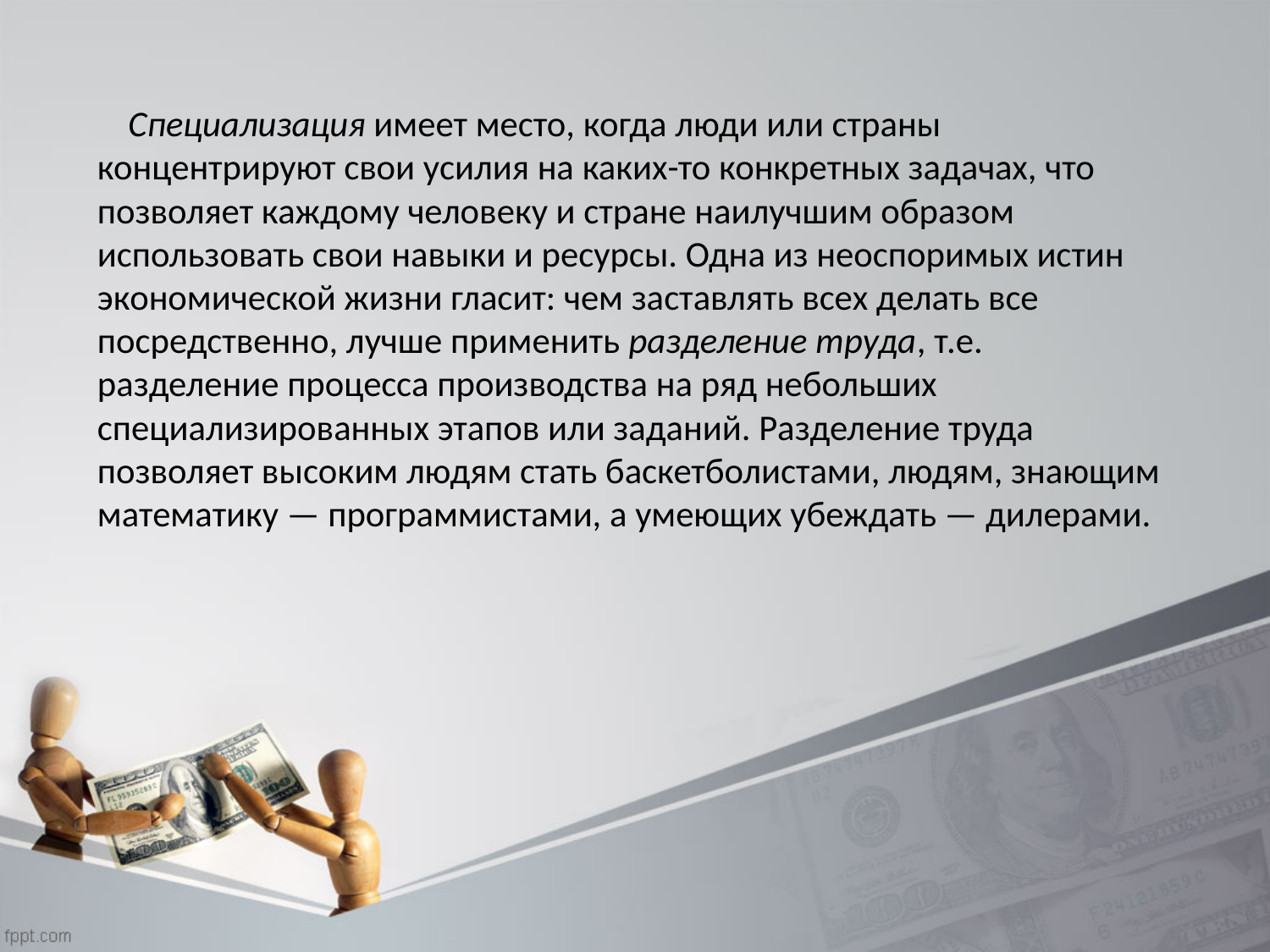

Специализация имеет место, когда люди или страны концентрируют свои усилия на каких-то конкретных задачах, что позволяет каждому человеку и стране наилучшим образом использовать свои навыки и ресурсы. Одна из неоспоримых истин экономической жизни гласит: чем заставлять всех делать все посредственно, лучше применить разделение труда, т.е. разделение процесса производства на ряд небольших специализированных этапов или заданий. Разделение труда позволяет высо­ким людям стать баскетболистами, людям, знающим матема­тику — программистами, а умеющих убеждать — дилерами.